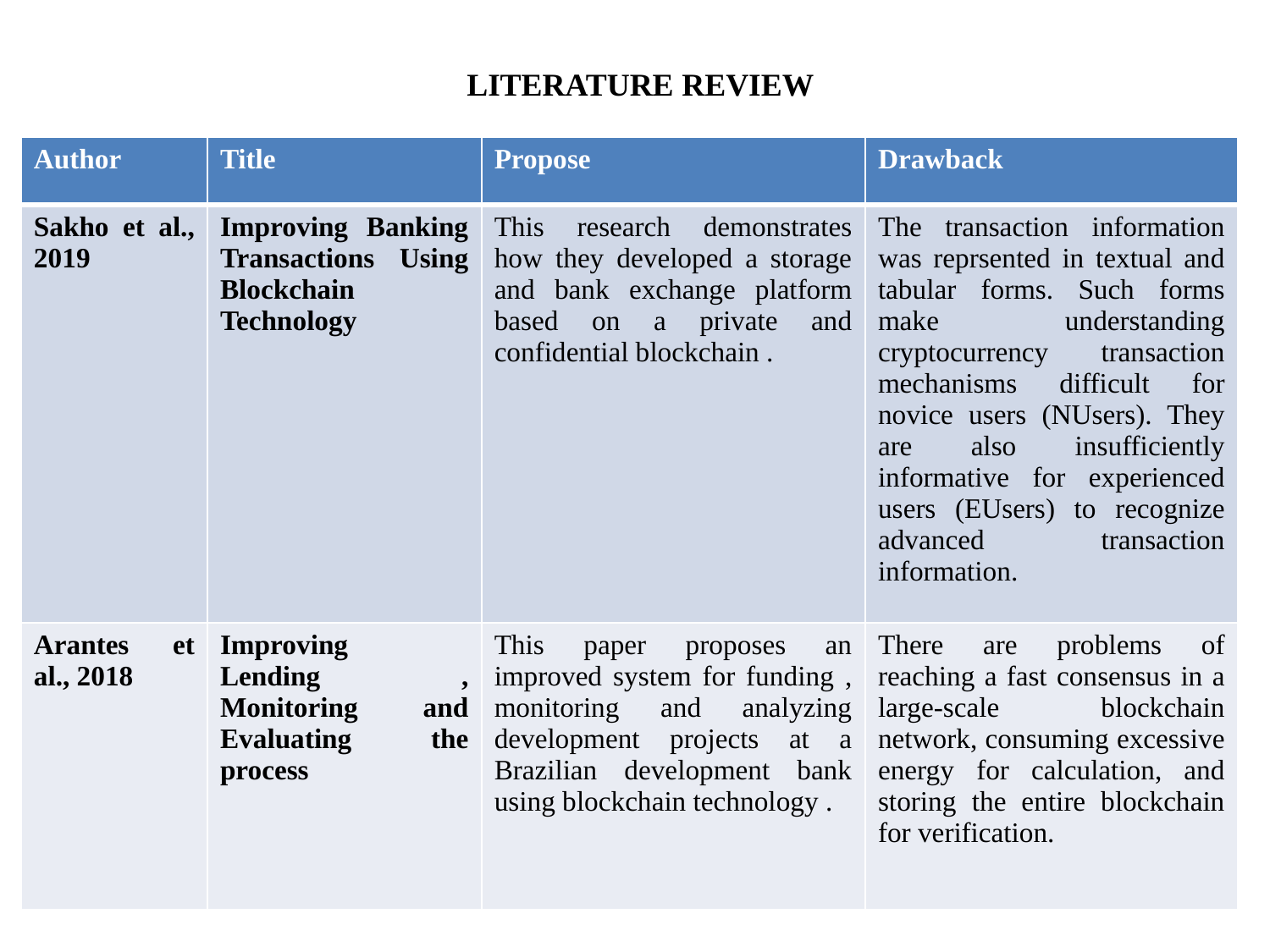

LITERATURE REVIEW
| Author | Title | Propose | Drawback |
| --- | --- | --- | --- |
| Sakho et al., 2019 | Improving Banking Transactions Using Blockchain Technology | This research demonstrates how they developed a storage and bank exchange platform based on a private and confidential blockchain . | The transaction information was reprsented in textual and tabular forms. Such forms make understanding cryptocurrency transaction mechanisms difficult for novice users (NUsers). They are also insufficiently informative for experienced users (EUsers) to recognize advanced transaction information. |
| Arantes et al., 2018 | Improving Lending , Monitoring and Evaluating the process | This paper proposes an improved system for funding , monitoring and analyzing development projects at a Brazilian development bank using blockchain technology . | There are problems of reaching a fast consensus in a large-scale blockchain network, consuming excessive energy for calculation, and storing the entire blockchain for verification. |